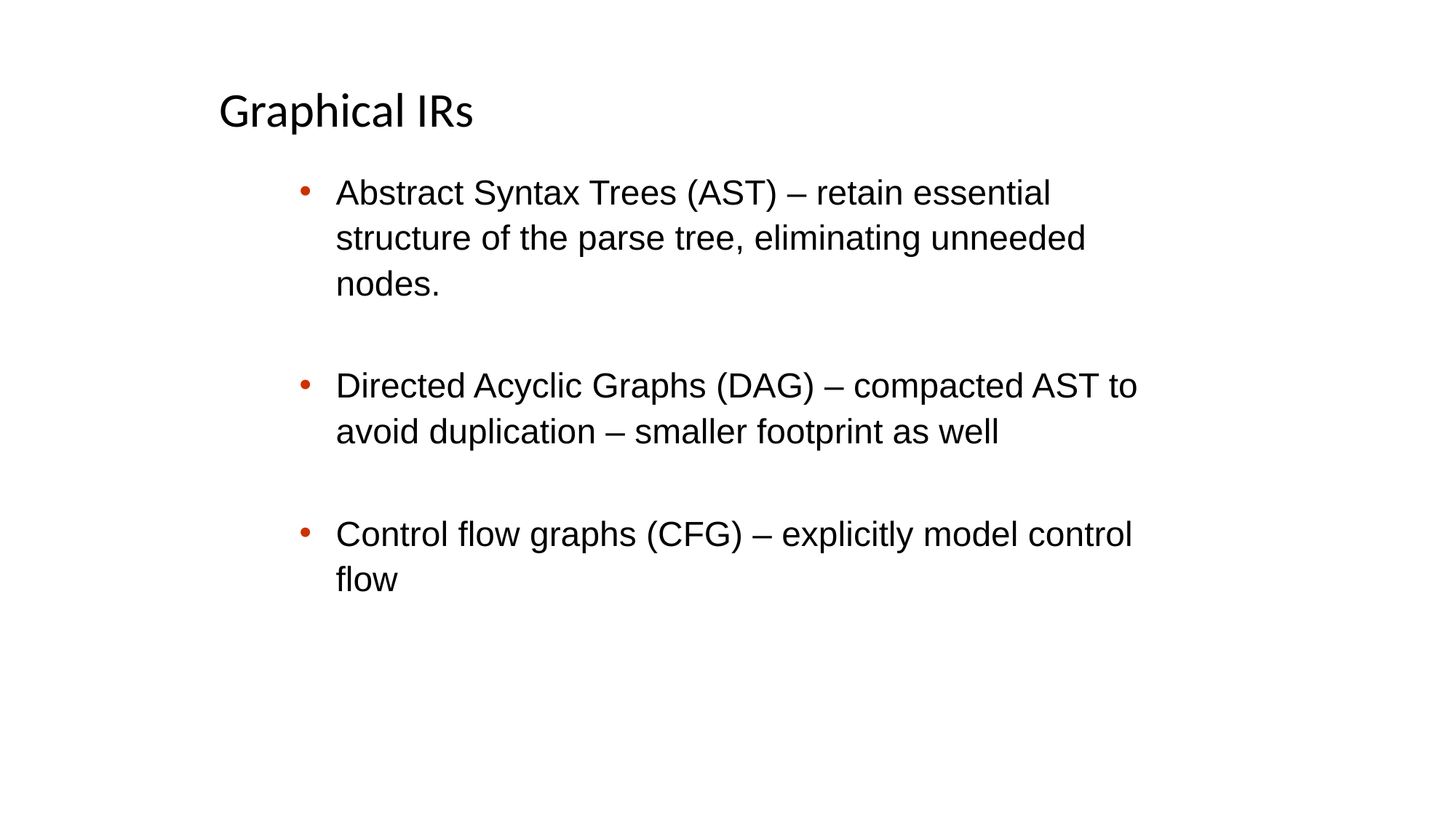

# Graphical IRs
Abstract Syntax Trees (AST) – retain essential  structure of the parse tree, eliminating unneeded  nodes.

Directed Acyclic Graphs (DAG) – compacted AST to  avoid duplication – smaller footprint as well

Control flow graphs (CFG) – explicitly model control  flow
7